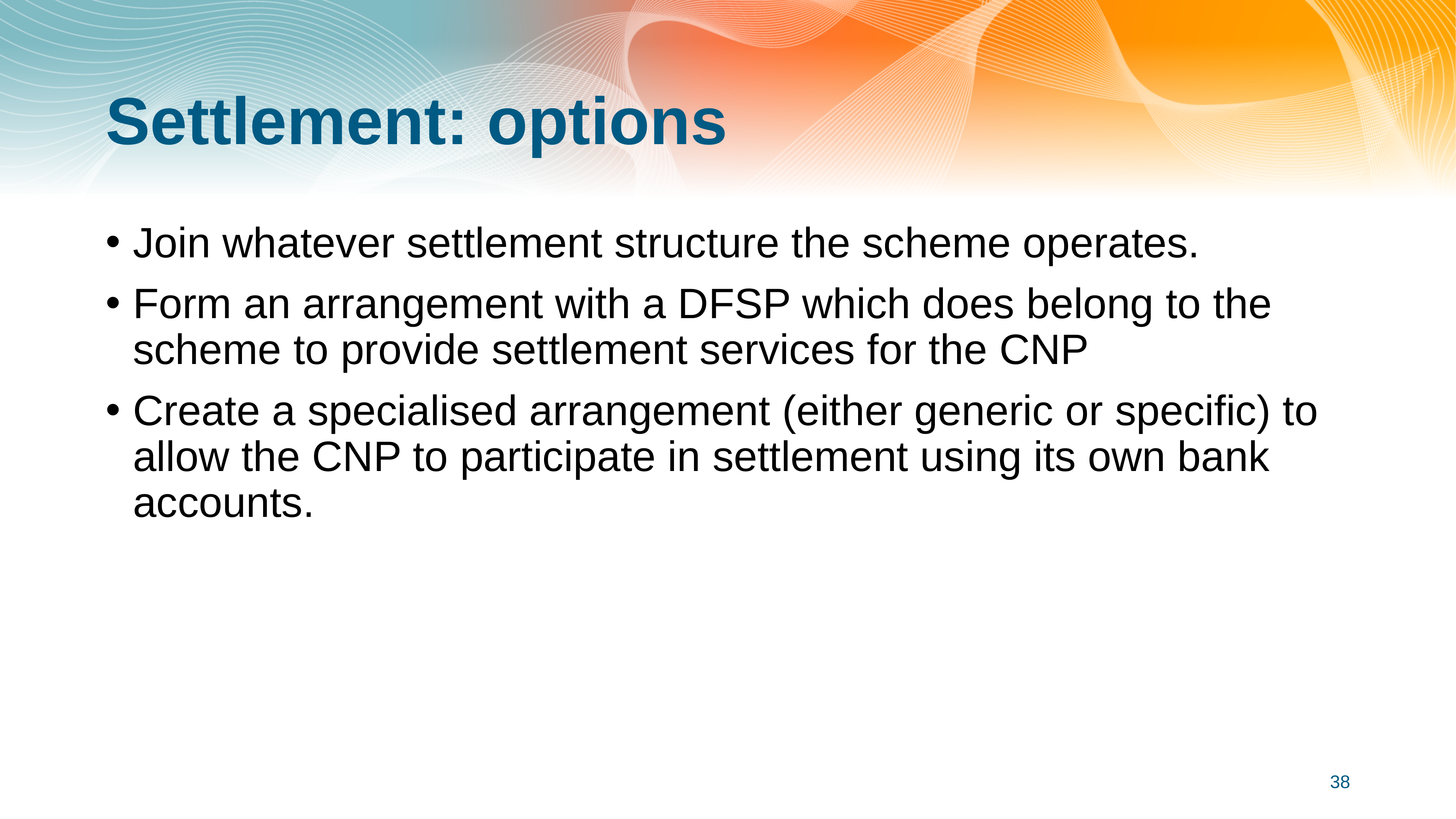

# Settlement: options
Join whatever settlement structure the scheme operates.
Form an arrangement with a DFSP which does belong to the scheme to provide settlement services for the CNP
Create a specialised arrangement (either generic or specific) to allow the CNP to participate in settlement using its own bank accounts.
38